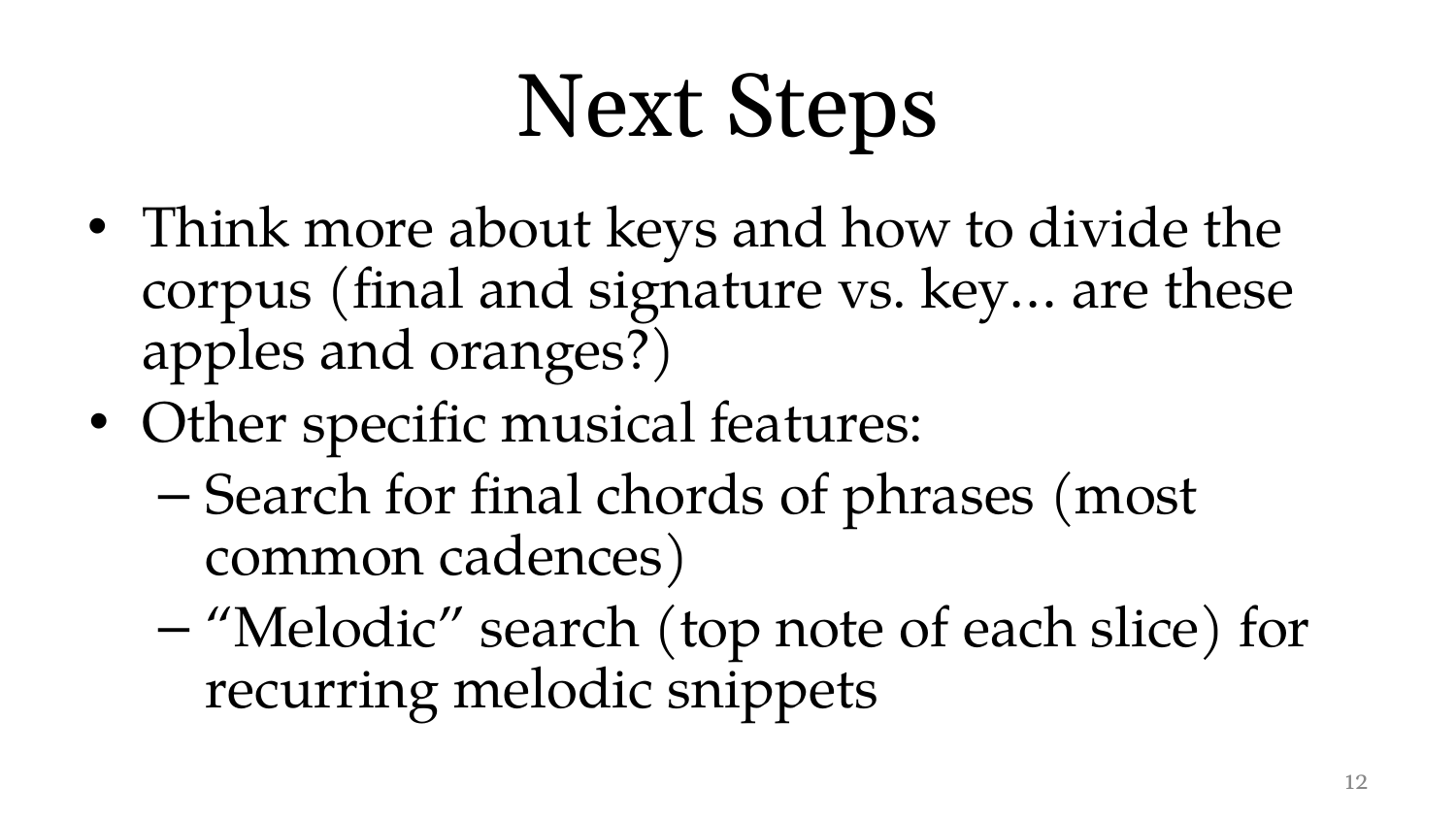

# Next Steps
Think more about keys and how to divide the corpus (final and signature vs. key… are these apples and oranges?)
Other specific musical features:
Search for final chords of phrases (most common cadences)
“Melodic” search (top note of each slice) for recurring melodic snippets
12